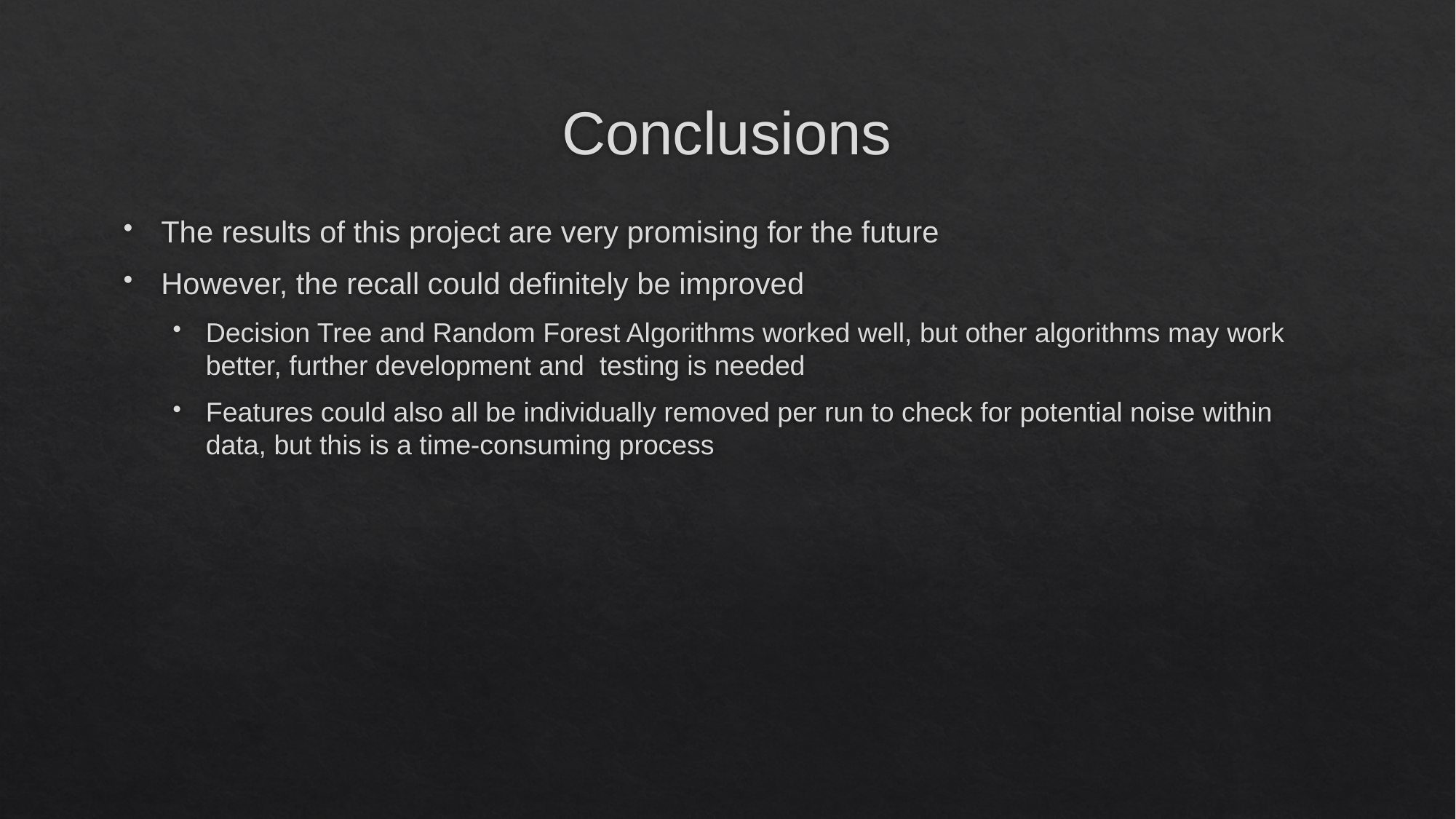

# Conclusions
The results of this project are very promising for the future
However, the recall could definitely be improved
Decision Tree and Random Forest Algorithms worked well, but other algorithms may work better, further development and  testing is needed
Features could also all be individually removed per run to check for potential noise within data, but this is a time-consuming process